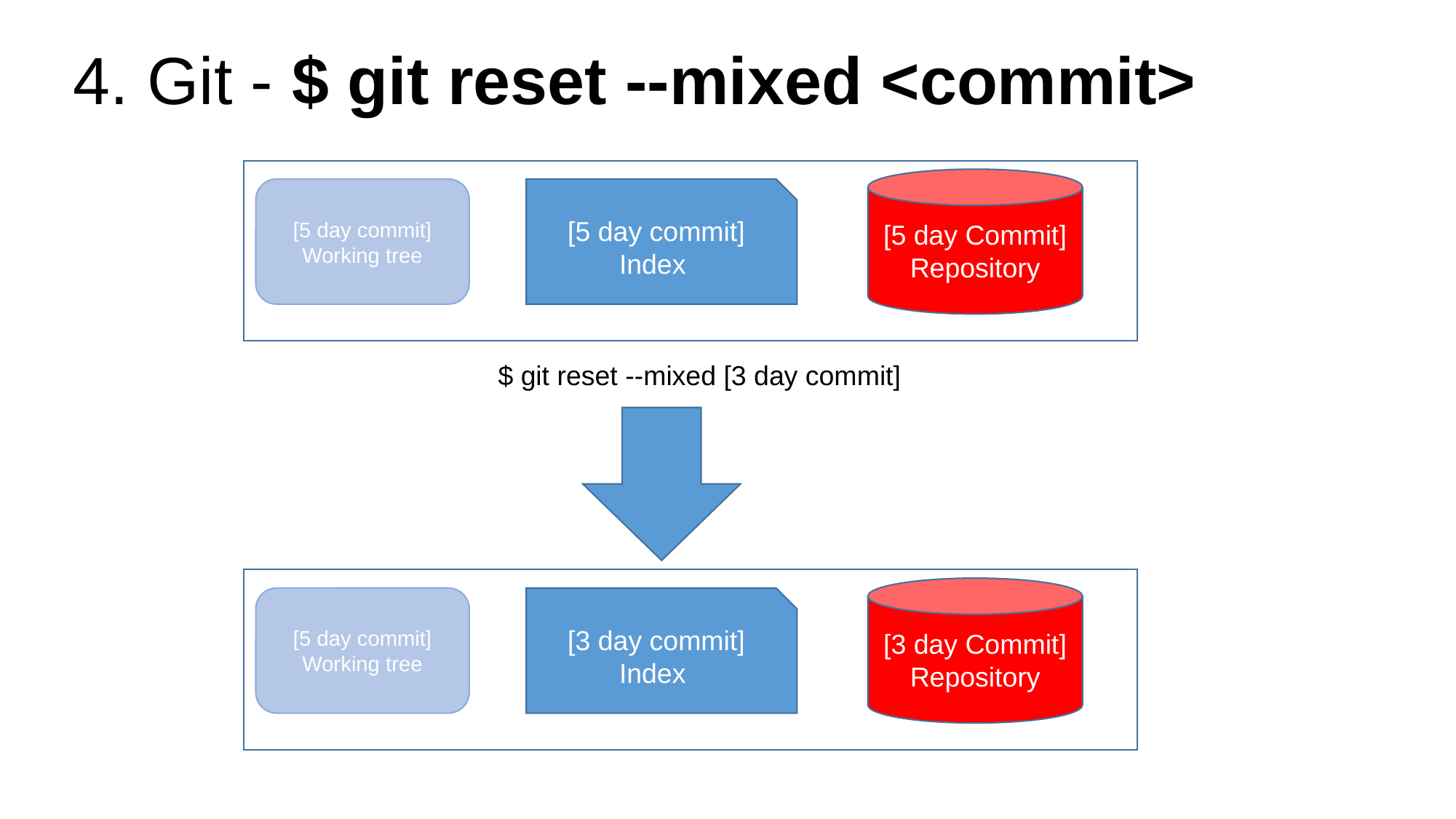

# 4. Git - $ git reset --mixed <commit>

[5 day Commit]
Repository
[5 day commit]
Working tree
[5 day commit]
Index
$ git reset --mixed [3 day commit]

[3 day Commit]
Repository
[5 day commit]
Working tree
[3 day commit]
Index